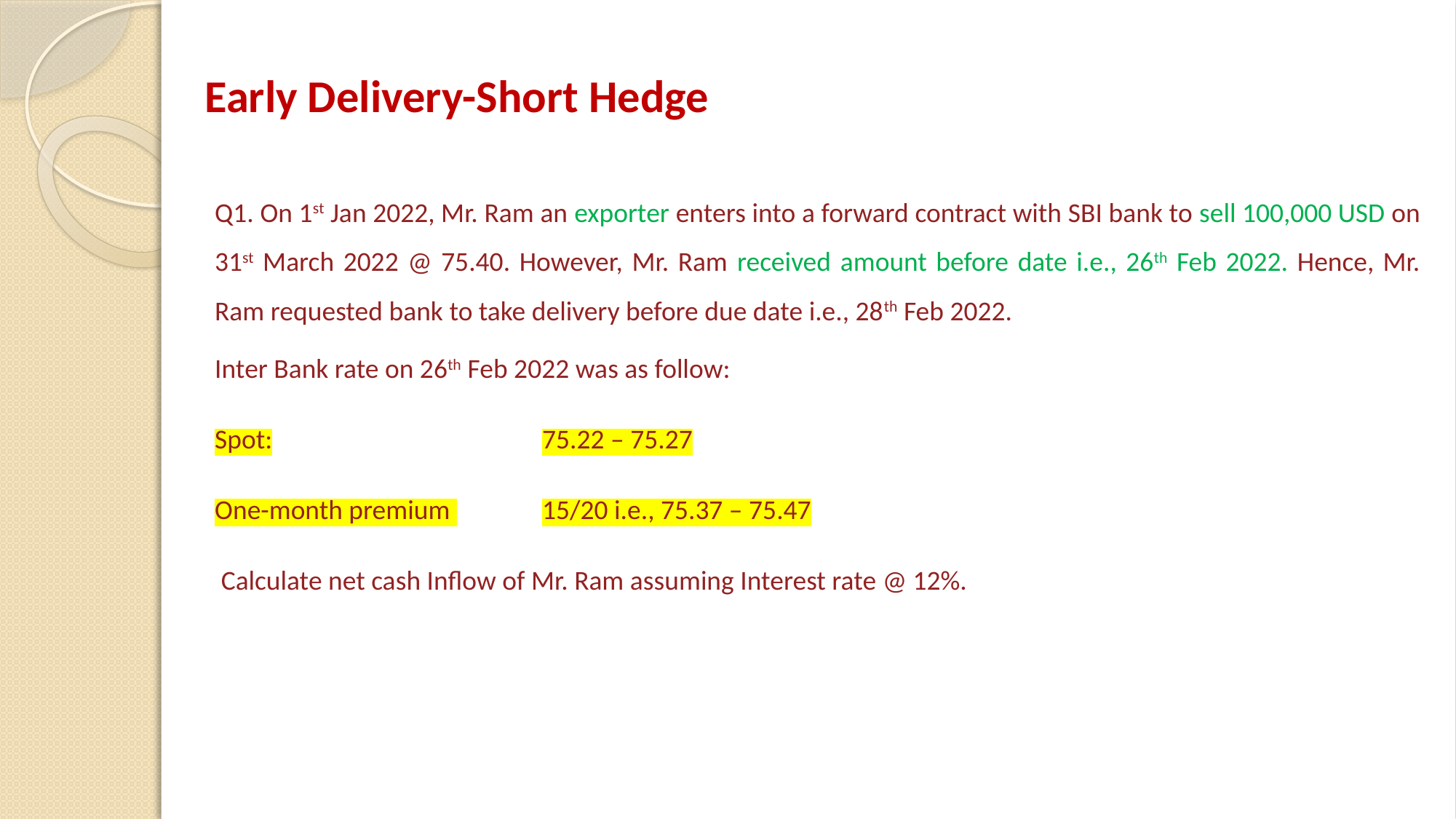

# Early Delivery-Short Hedge
Q1. On 1st Jan 2022, Mr. Ram an exporter enters into a forward contract with SBI bank to sell 100,000 USD on 31st March 2022 @ 75.40. However, Mr. Ram received amount before date i.e., 26th Feb 2022. Hence, Mr. Ram requested bank to take delivery before due date i.e., 28th Feb 2022.
Inter Bank rate on 26th Feb 2022 was as follow:
Spot:			75.22 – 75.27
One-month premium 	15/20 i.e., 75.37 – 75.47
 Calculate net cash Inflow of Mr. Ram assuming Interest rate @ 12%.